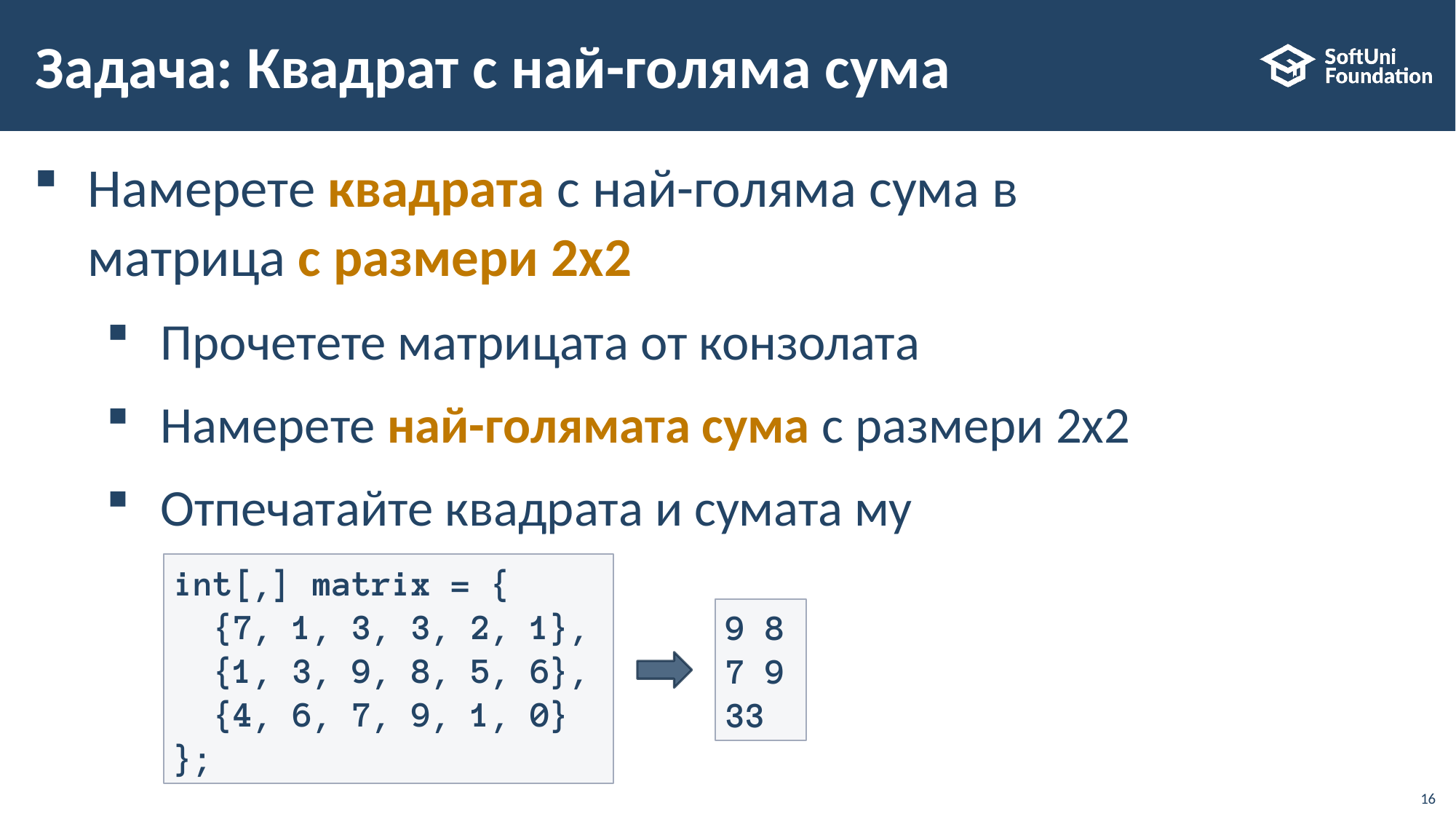

# Задача: Квадрат с най-голяма сума
Намерете квадрата с най-голяма сума в матрица с размери 2x2
Прочетете матрицата от конзолата
Намерете най-голямата сума с размери 2x2
Отпечатайте квадрата и сумата му
int[,] matrix = {
  {7, 1, 3, 3, 2, 1},
  {1, 3, 9, 8, 5, 6},
  {4, 6, 7, 9, 1, 0}
};
9 8
7 9
33

16